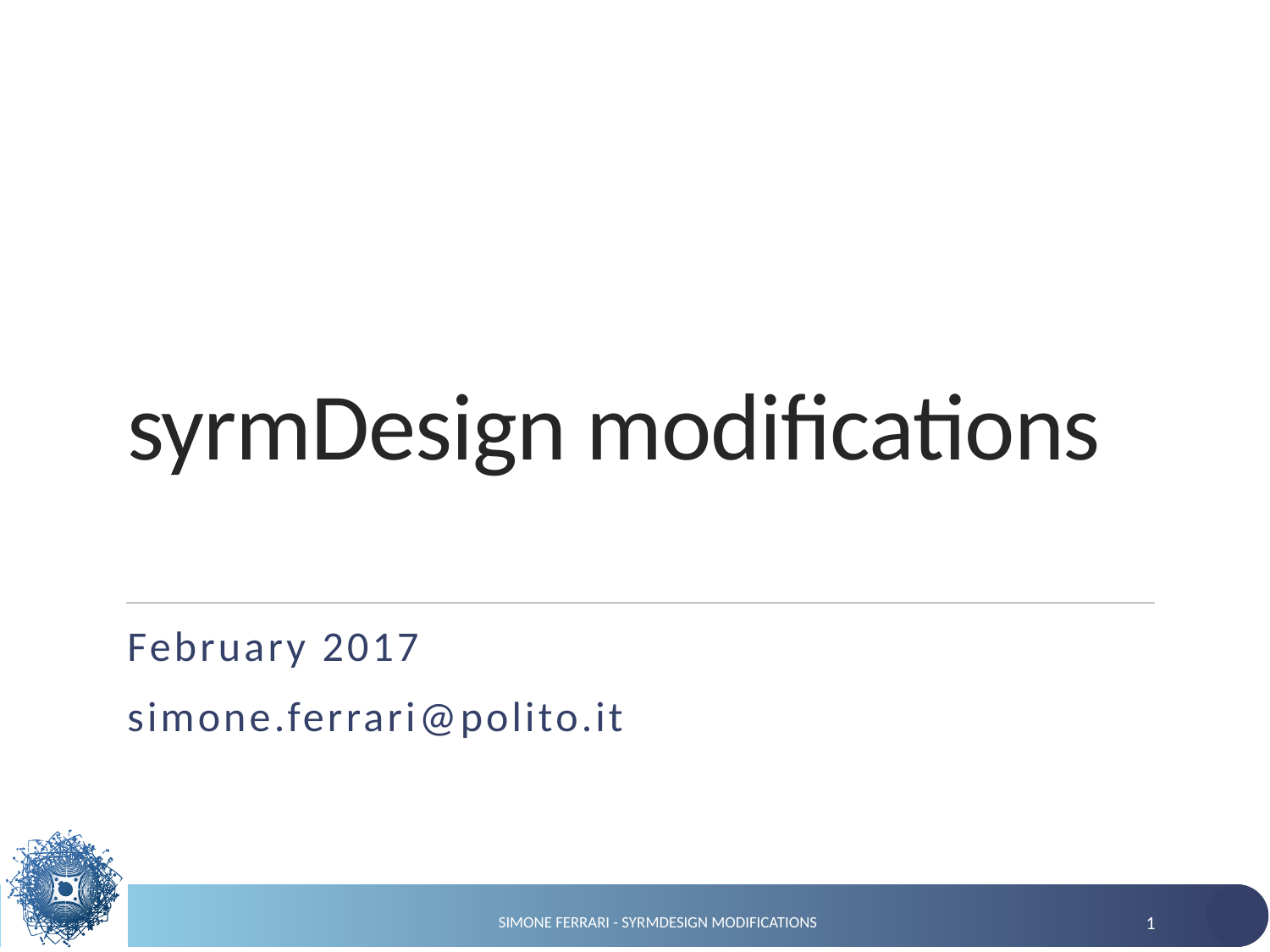

# syrmDesign modifications
February 2017
simone.ferrari@polito.it
Simone Ferrari - syrmDesign modifications
1